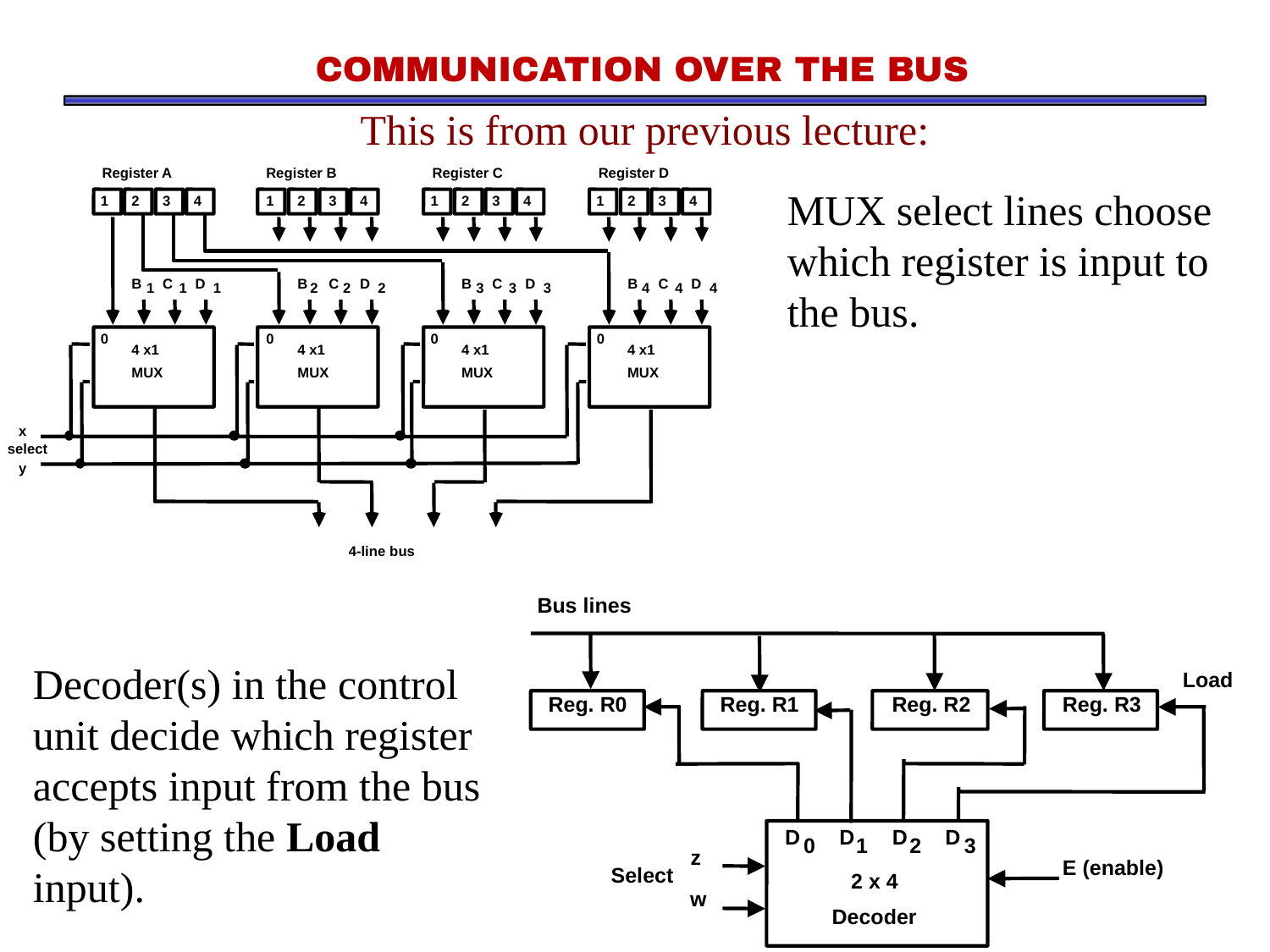

# COMMUNICATION OVER THE BUS
This is from our previous lecture:
Register A
Register B
Register C
Register D
1
2
3
4
1
2
3
4
1
2
3
4
1
2
3
4

B
C
D
B
C
D
B
C
D
B
C
D

1
1
1
2
2
2
3
3
3
4
4
4

0
0
0
0

4 x1

4 x1

4 x1

4 x1

MUX
MUX
MUX
MUX

x

select

y

4-line bus
MUX select lines choose which register is input to the bus.
Bus lines

Load
Reg. R0
Reg. R1
Reg. R2
Reg. R3

D
D
D
D

0
1
2
3
z
E (enable)
Select
2 x 4

w
Decoder

Decoder(s) in the control unit decide which register accepts input from the bus (by setting the Load input).